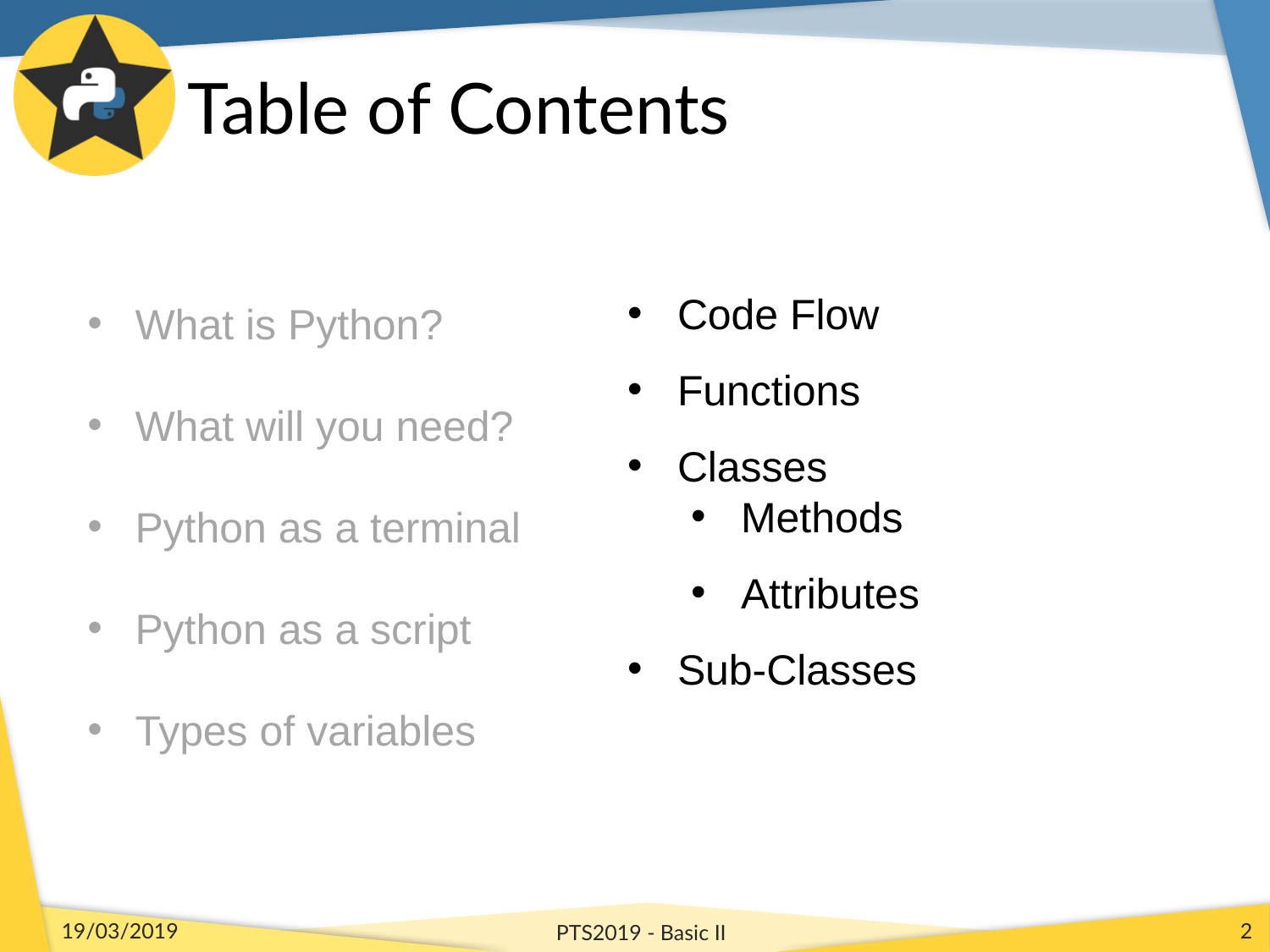

# Table of Contents
What is Python?
What will you need?
Python as a terminal
Python as a script
Types of variables

Code Flow
Functions
Classes
Methods
Attributes
Sub-Classes

PTS2019 - Basic II
19/03/2019
2